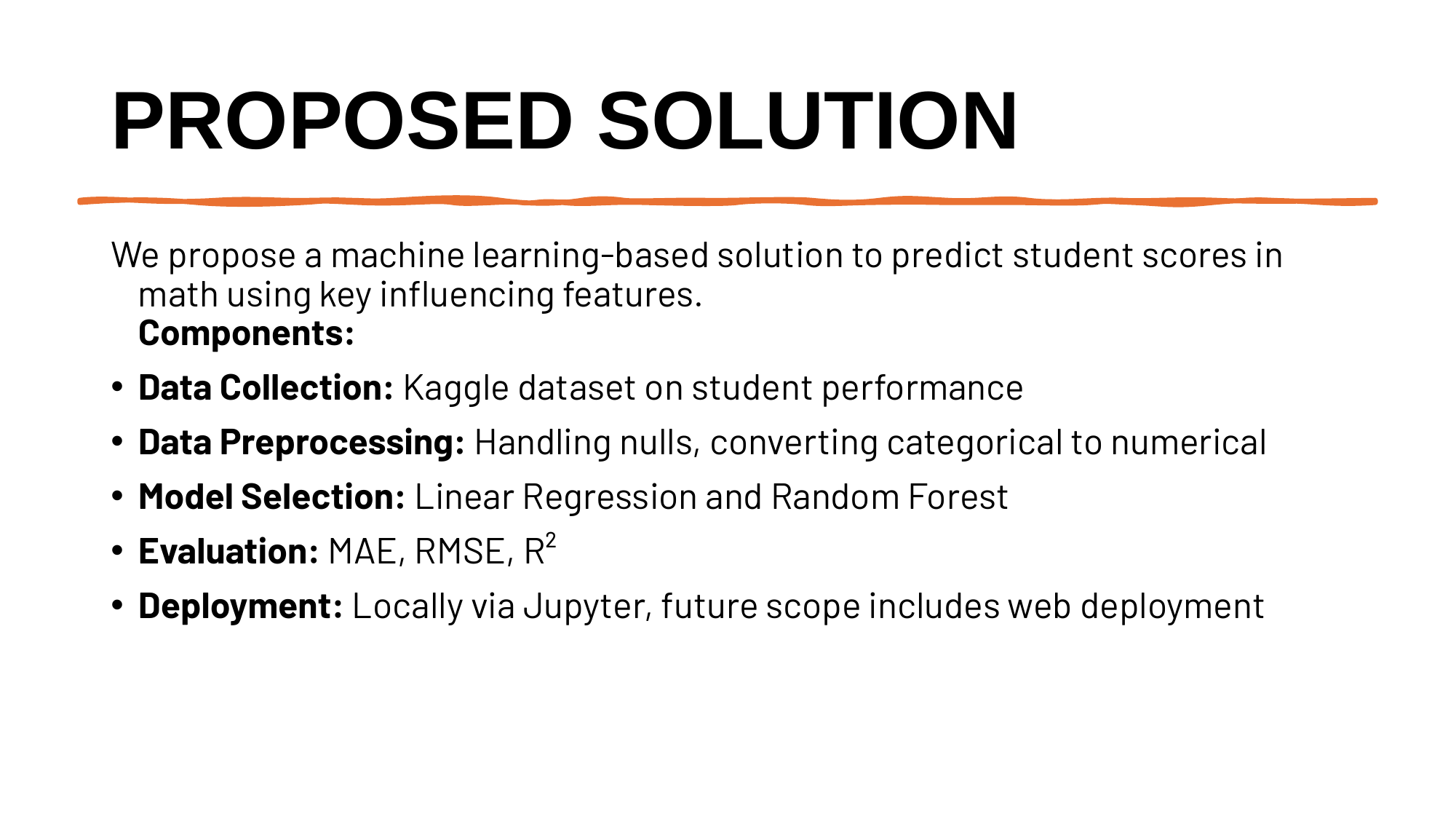

# Proposed Solution

We propose a machine learning-based solution to predict student scores in math using key influencing features.
Components:
Data Collection: Kaggle dataset on student performance
Data Preprocessing: Handling nulls, converting categorical to numerical
Model Selection: Linear Regression and Random Forest
Evaluation: MAE, RMSE, R²
Deployment: Locally via Jupyter, future scope includes web deployment